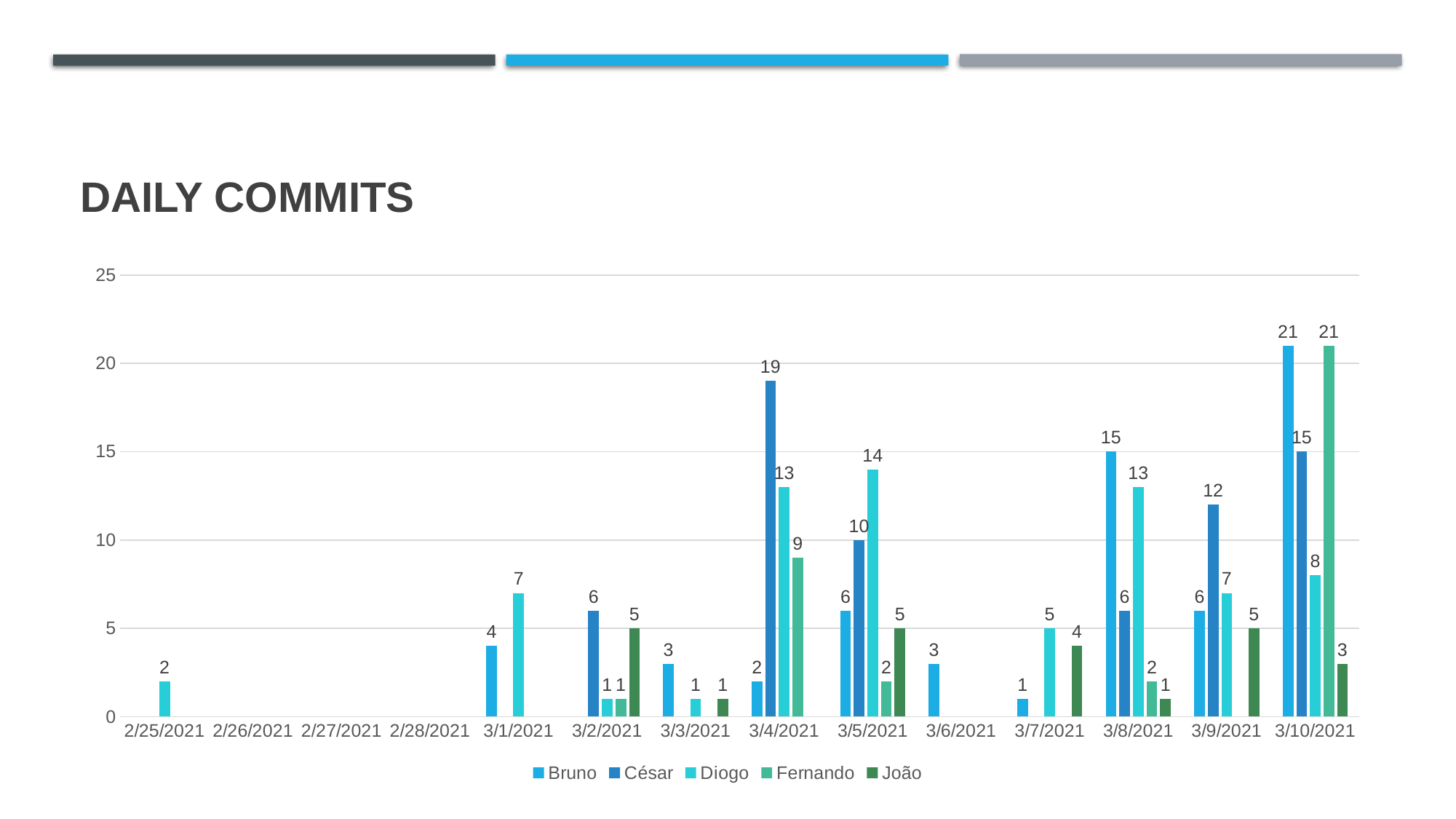

# Daily commits

### Chart

| Category | Bruno | César | Diogo | Fernando | João |
|---|---|---|---|---|---|
| 44252 | None | None | 2.0 | None | None |
| 44256 | 4.0 | None | 7.0 | None | None |
| 44257 | None | 6.0 | 1.0 | 1.0 | 5.0 |
| 44258 | 3.0 | None | 1.0 | None | 1.0 |
| 44259 | 2.0 | 19.0 | 13.0 | 9.0 | None |
| 44260 | 6.0 | 10.0 | 14.0 | 2.0 | 5.0 |
| 44261 | 3.0 | None | None | None | None |
| 44262 | 1.0 | None | 5.0 | None | 4.0 |
| 44263 | 15.0 | 6.0 | 13.0 | 2.0 | 1.0 |
| 44264 | 6.0 | 12.0 | 7.0 | None | 5.0 |
| 44265 | 21.0 | 15.0 | 8.0 | 21.0 | 3.0 |